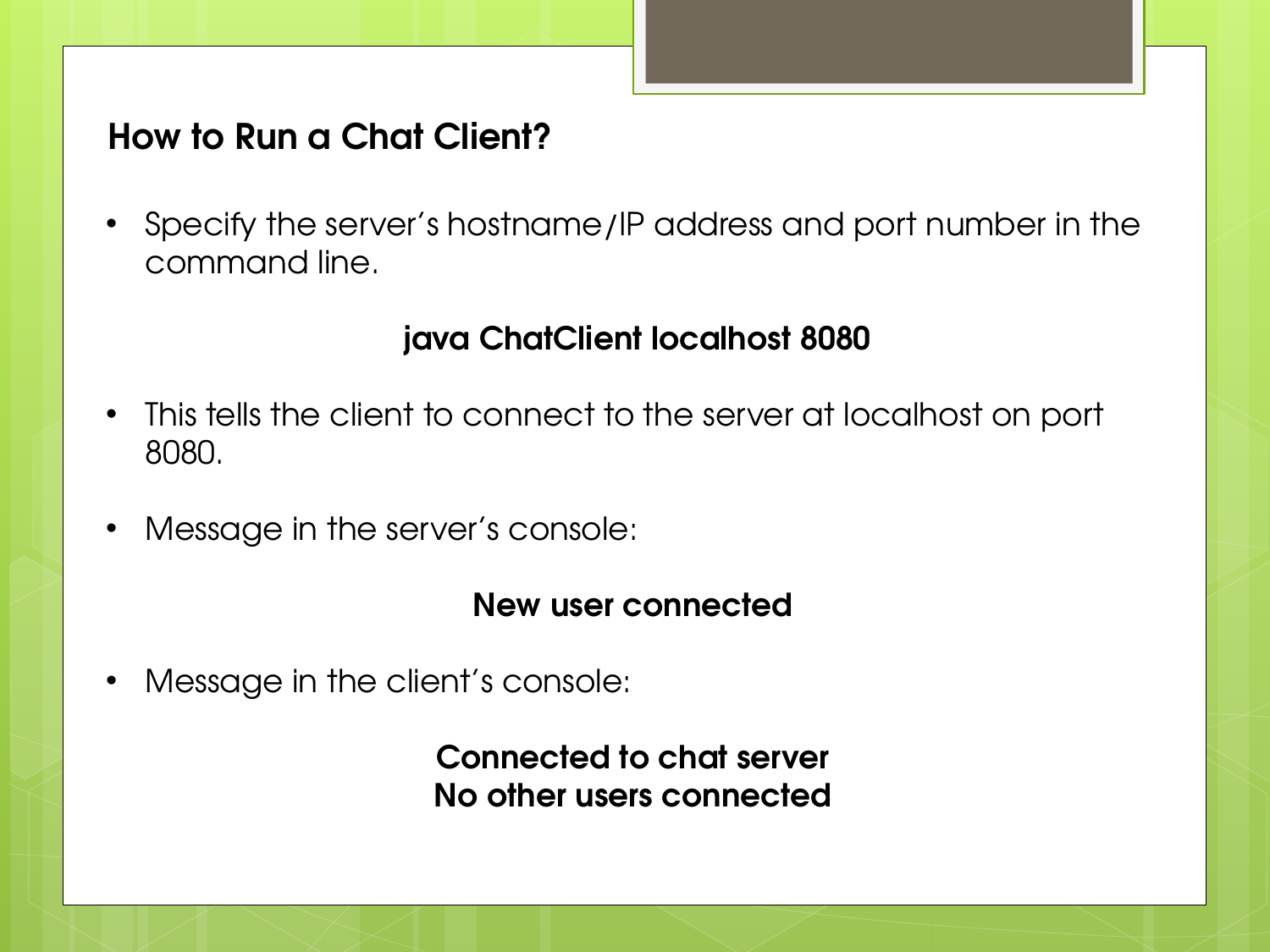

How to Run a Chat Client?

Specify the server’s hostname/IP address and port number in the command line.

 java ChatClient localhost 8080

This tells the client to connect to the server at localhost on port 8080.

Message in the server’s console:

New user connected

Message in the client’s console:

Connected to chat server
No other users connected